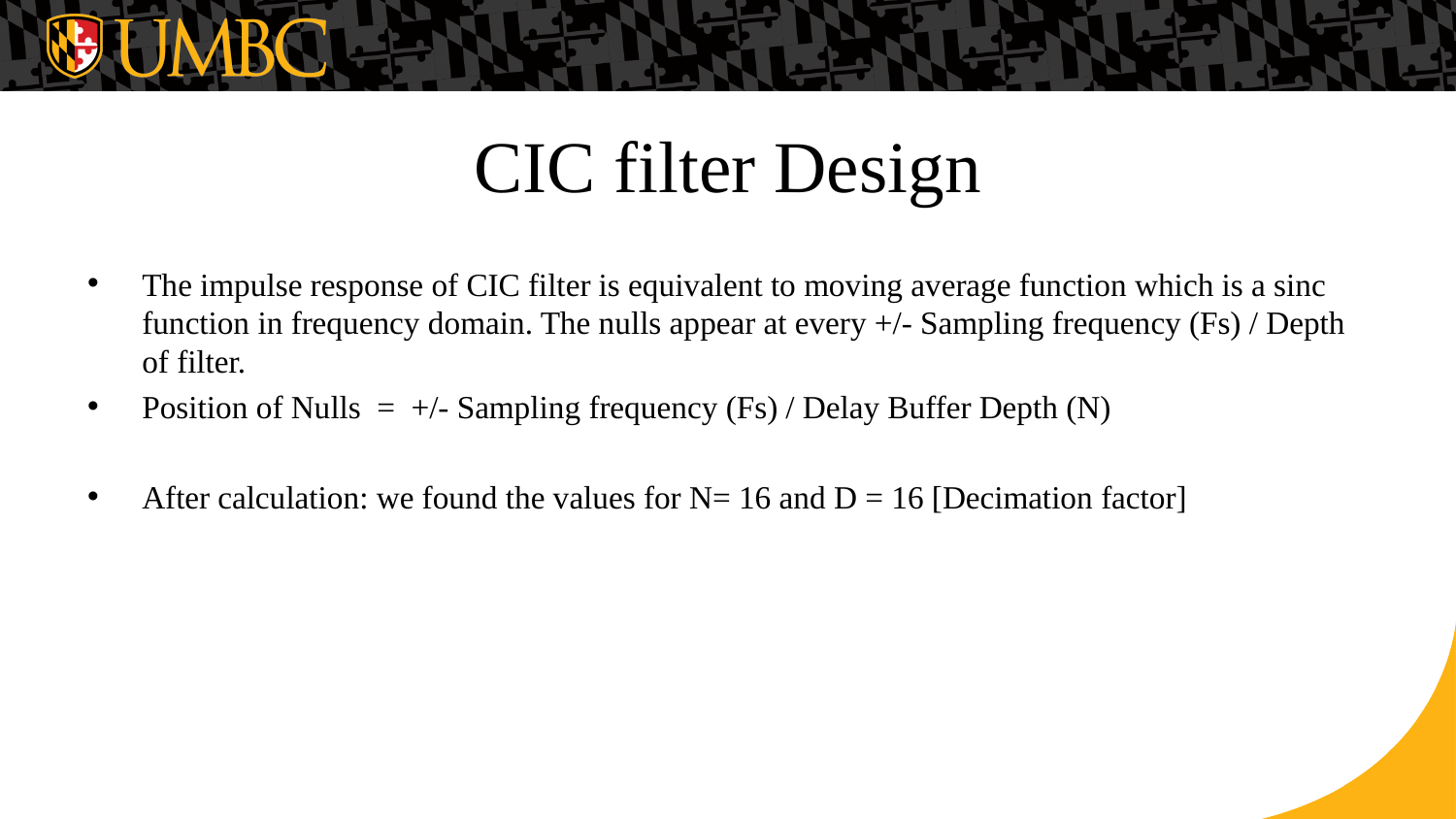

# CIC filter Design
The impulse response of CIC filter is equivalent to moving average function which is a sinc function in frequency domain. The nulls appear at every +/- Sampling frequency (Fs) / Depth of filter.
Position of Nulls  =  +/- Sampling frequency (Fs) / Delay Buffer Depth (N)

After calculation: we found the values for N= 16 and D = 16 [Decimation factor]